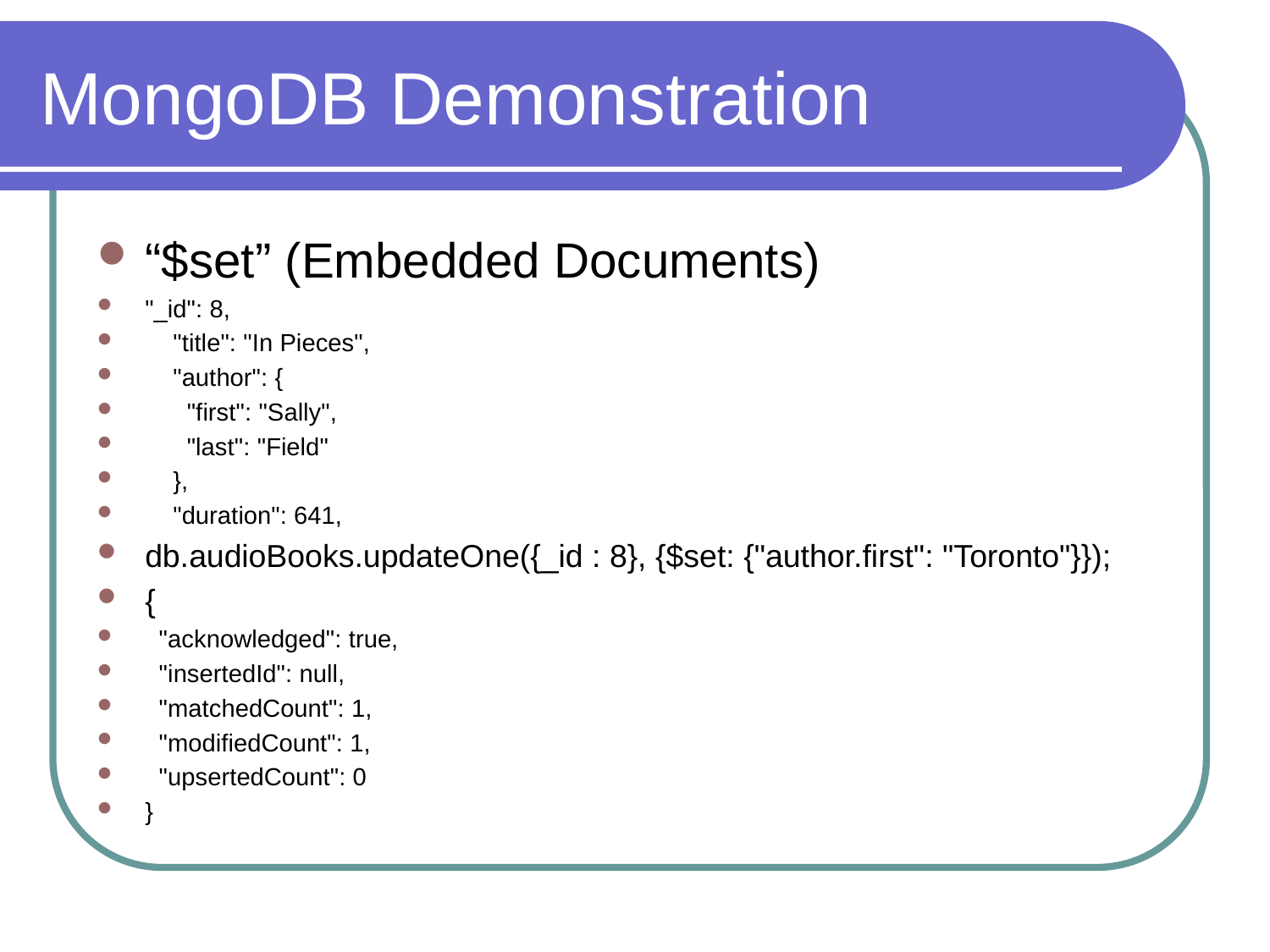

# MongoDB Demonstration
“$set” (Embedded Documents)
"_id": 8,
    "title": "In Pieces",
    "author": {
      "first": "Sally",
      "last": "Field"
    },
    "duration": 641,
db.audioBooks.updateOne({_id : 8}, {$set: {"author.first": "Toronto"}});
{
  "acknowledged": true,
  "insertedId": null,
  "matchedCount": 1,
  "modifiedCount": 1,
  "upsertedCount": 0
}